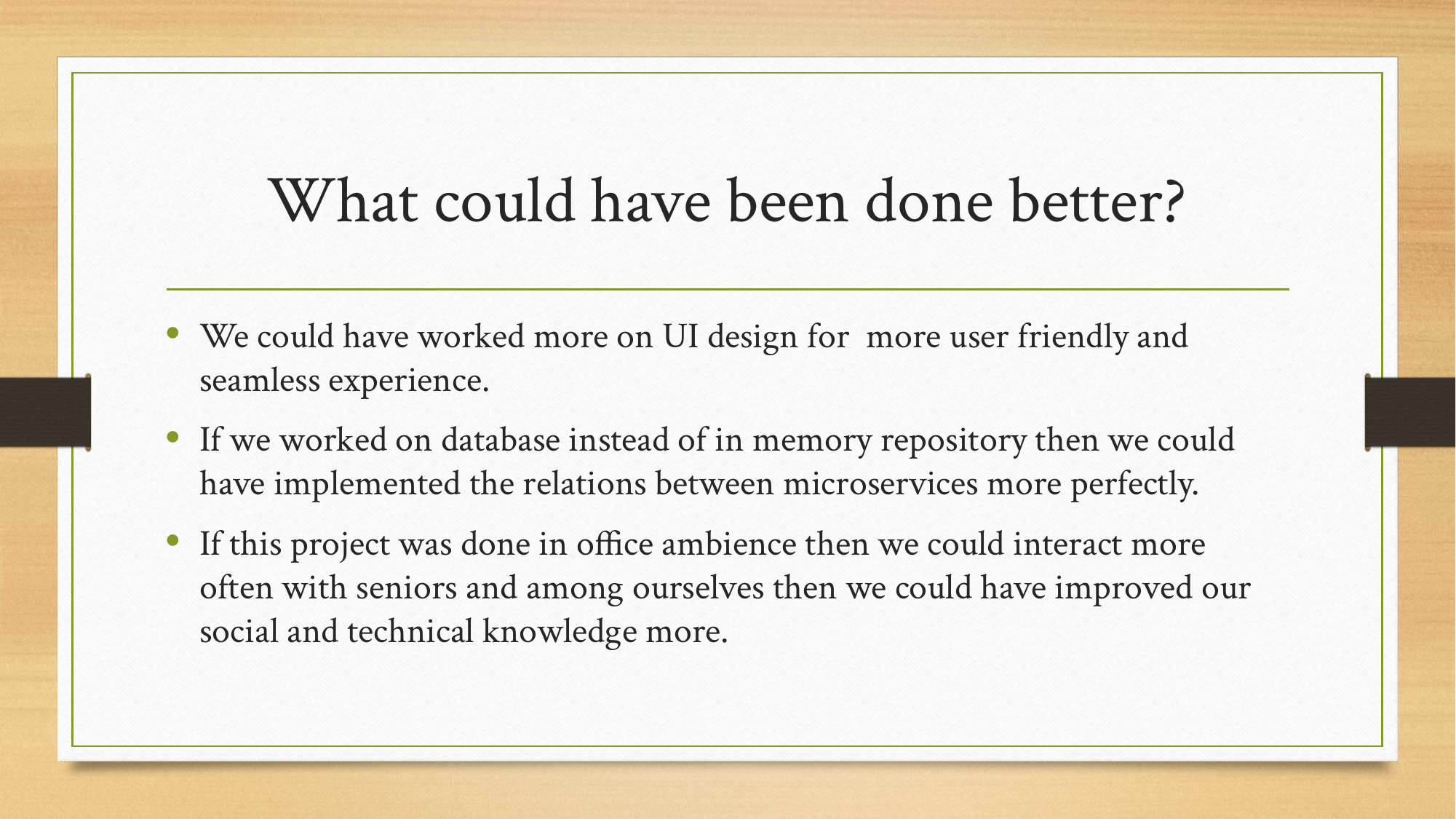

# What could have been done better?
We could have worked more on UI design for  more user friendly and seamless experience.
If we worked on database instead of in memory repository then we could have implemented the relations between microservices more perfectly.
If this project was done in office ambience then we could interact more often with seniors and among ourselves then we could have improved our social and technical knowledge more.